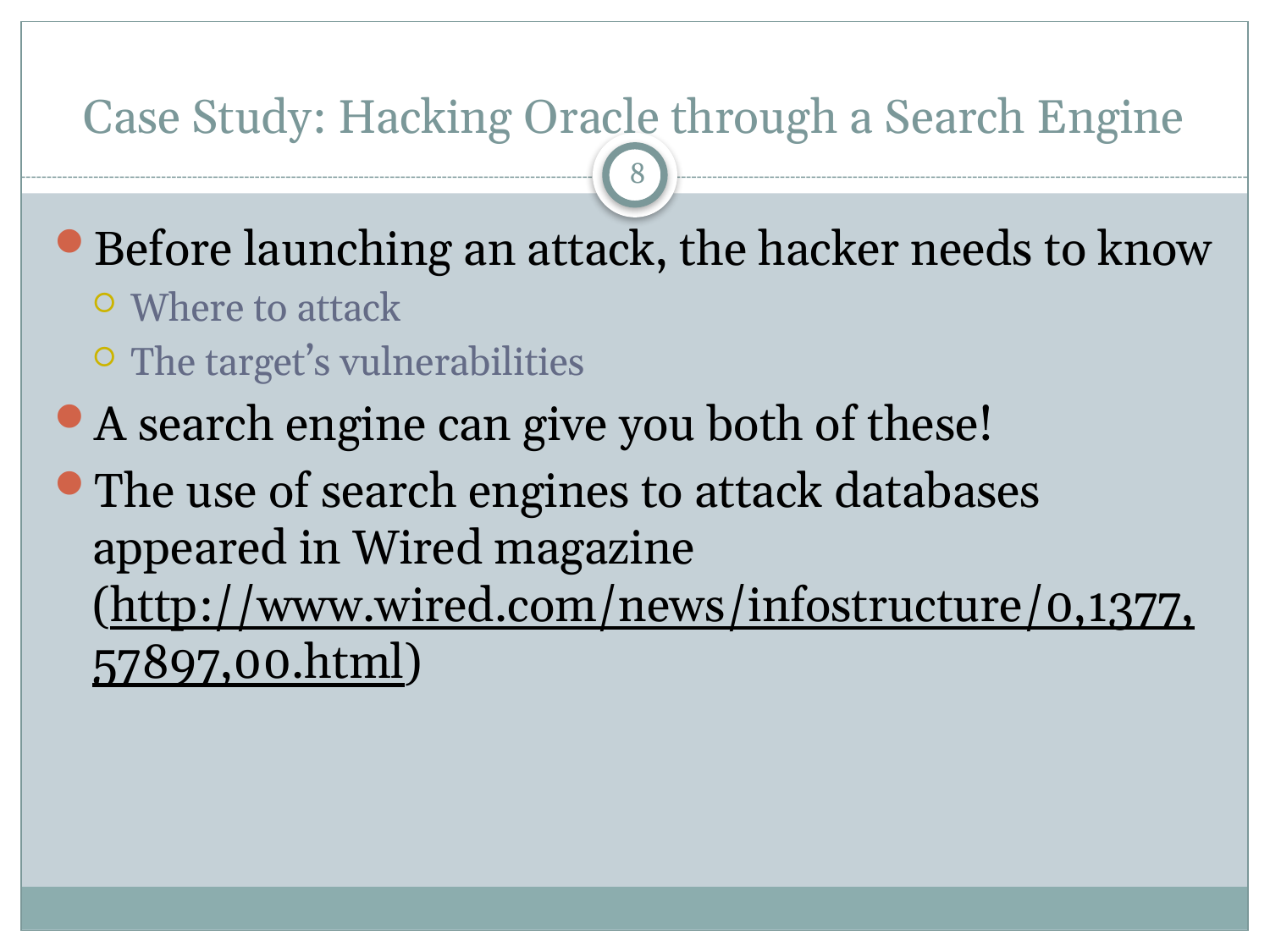

# Case Study: Hacking Oracle through a Search Engine
8
Before launching an attack, the hacker needs to know
Where to attack
The target’s vulnerabilities
A search engine can give you both of these!
The use of search engines to attack databases appeared in Wired magazine (http://www.wired.com/news/infostructure/0,1377,57897,00.html)